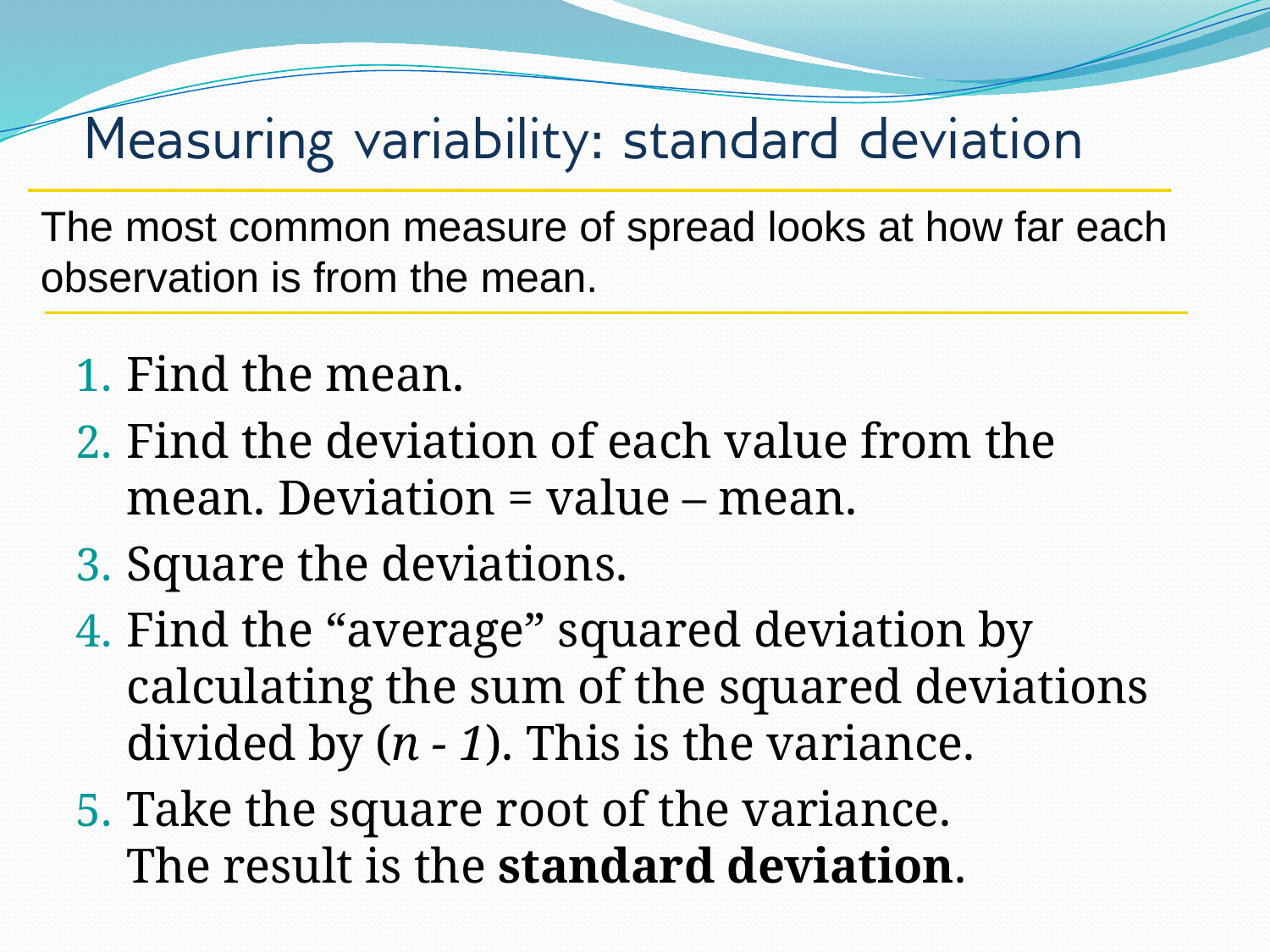

Measuring variability: standard deviation
The most common measure of spread looks at how far each observation is from the mean.
Find the mean.
Find the deviation of each value from the mean. Deviation = value – mean.
Square the deviations.
Find the “average” squared deviation by calculating the sum of the squared deviations divided by (n - 1). This is the variance.
Take the square root of the variance.
The result is the standard deviation.